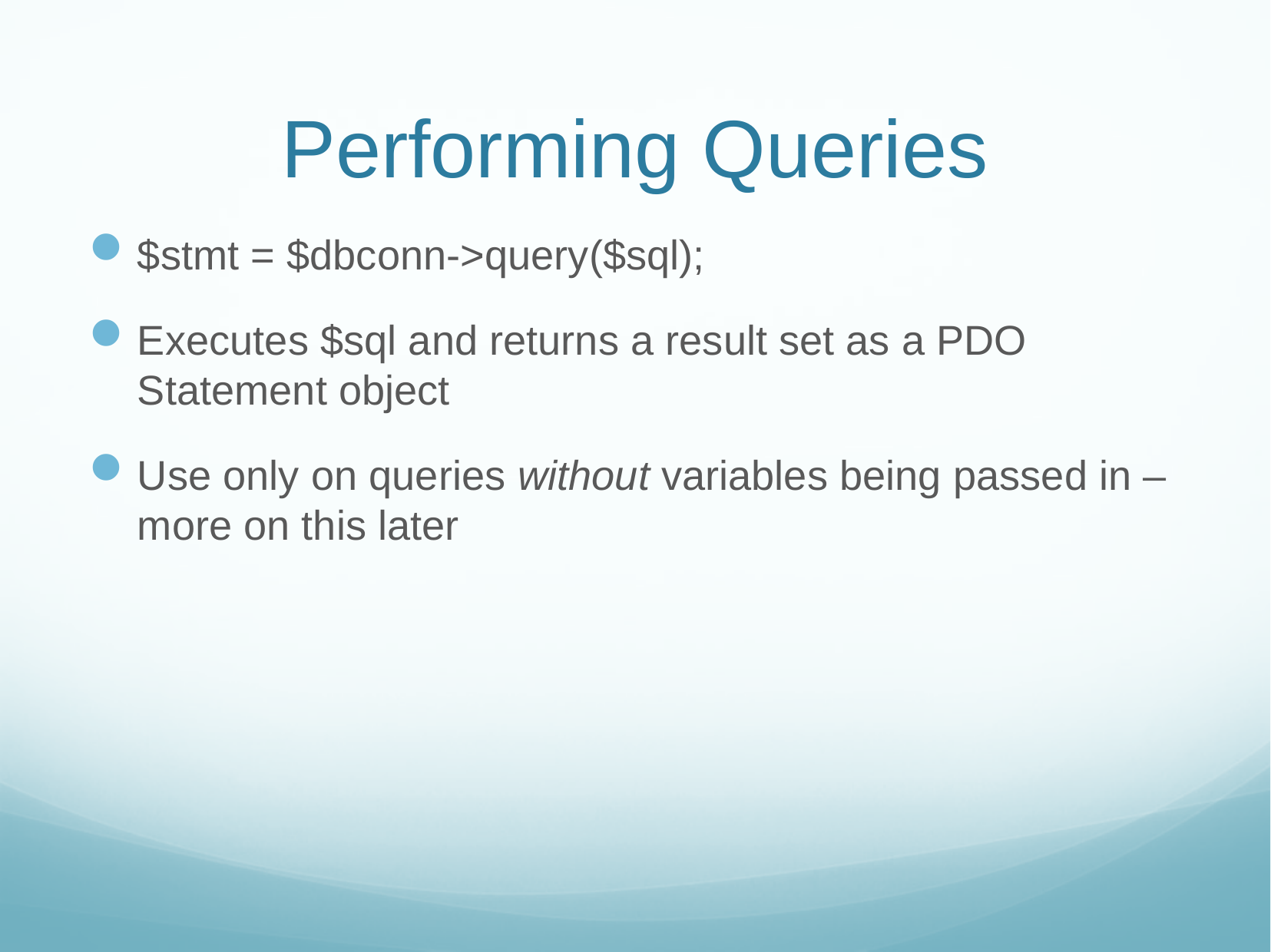

# Performing Queries
$stmt = $dbconn->query($sql);
Executes $sql and returns a result set as a PDO Statement object
Use only on queries without variables being passed in – more on this later